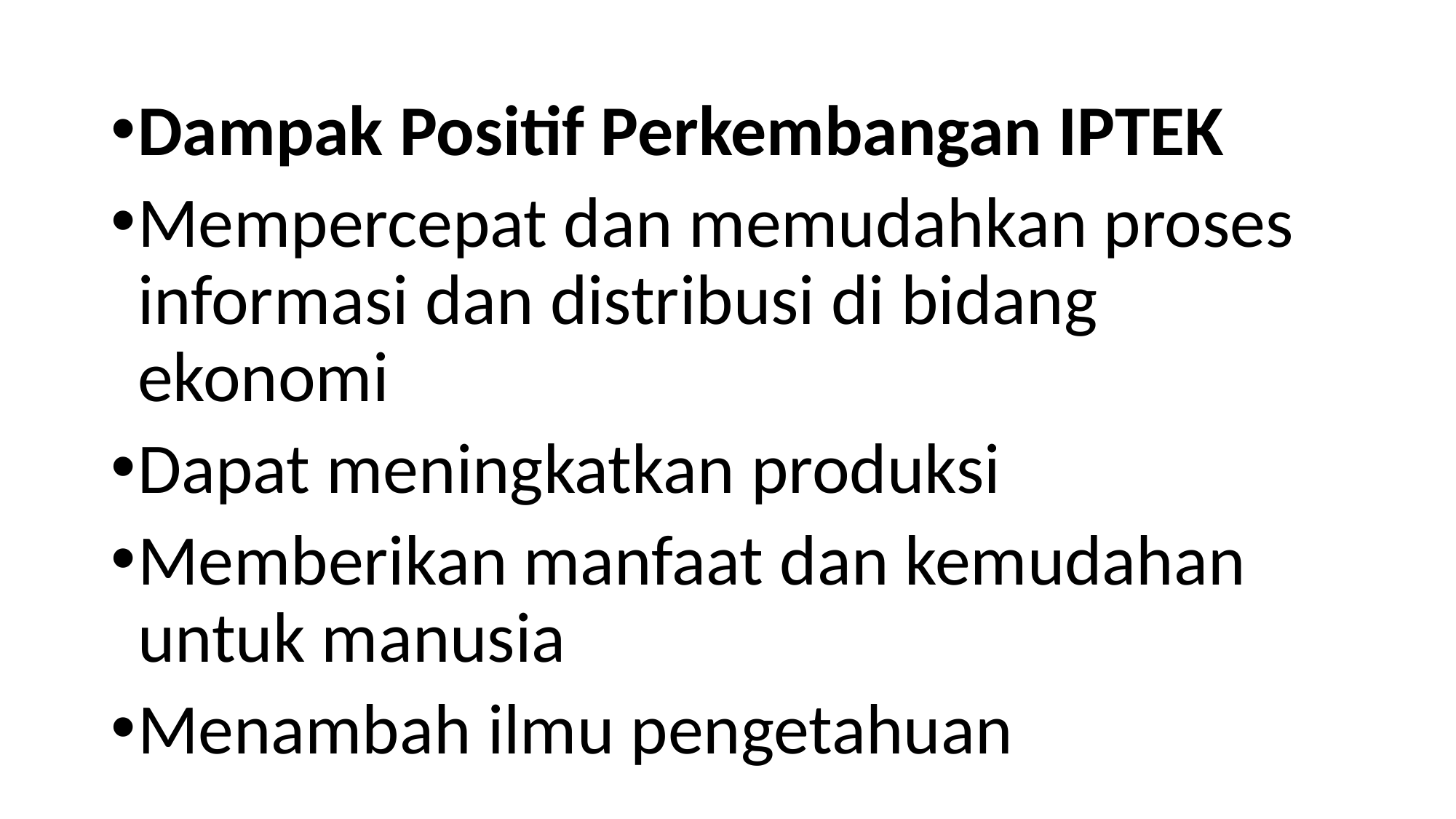

Dampak Positif Perkembangan IPTEK
Mempercepat dan memudahkan proses informasi dan distribusi di bidang ekonomi
Dapat meningkatkan produksi
Memberikan manfaat dan kemudahan untuk manusia
Menambah ilmu pengetahuan